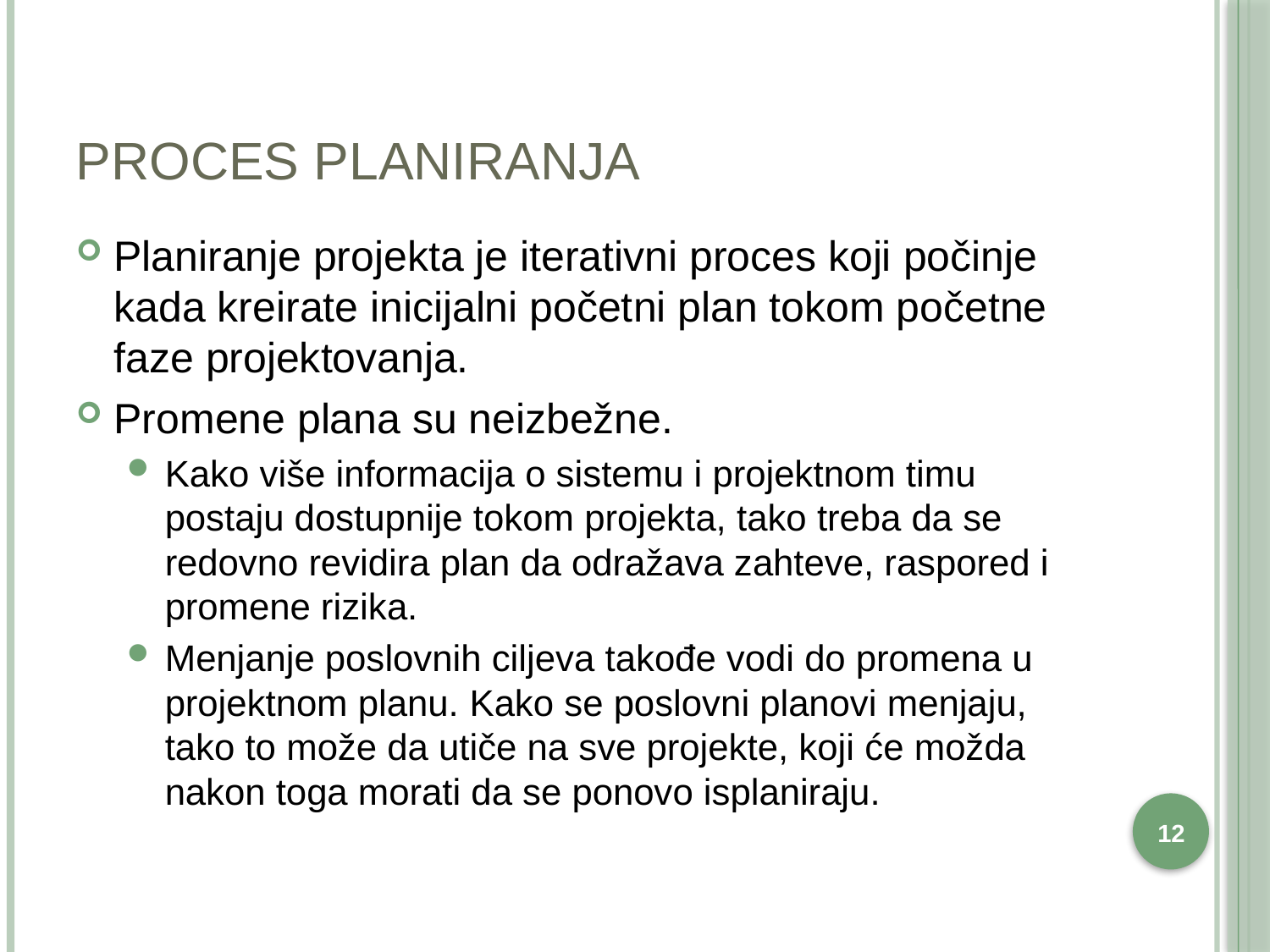

# Proces planiranja
Planiranje projekta je iterativni proces koji počinje kada kreirate inicijalni početni plan tokom početne faze projektovanja.
Promene plana su neizbežne.
Kako više informacija o sistemu i projektnom timu  postaju dostupnije tokom projekta, tako treba da se redovno revidira plan da odražava zahteve, raspored i promene rizika.
Menjanje poslovnih ciljeva takođe vodi do promena u projektnom planu. Kako se poslovni planovi menjaju, tako to može da utiče na sve projekte, koji će možda nakon toga morati da se ponovo isplaniraju.
12